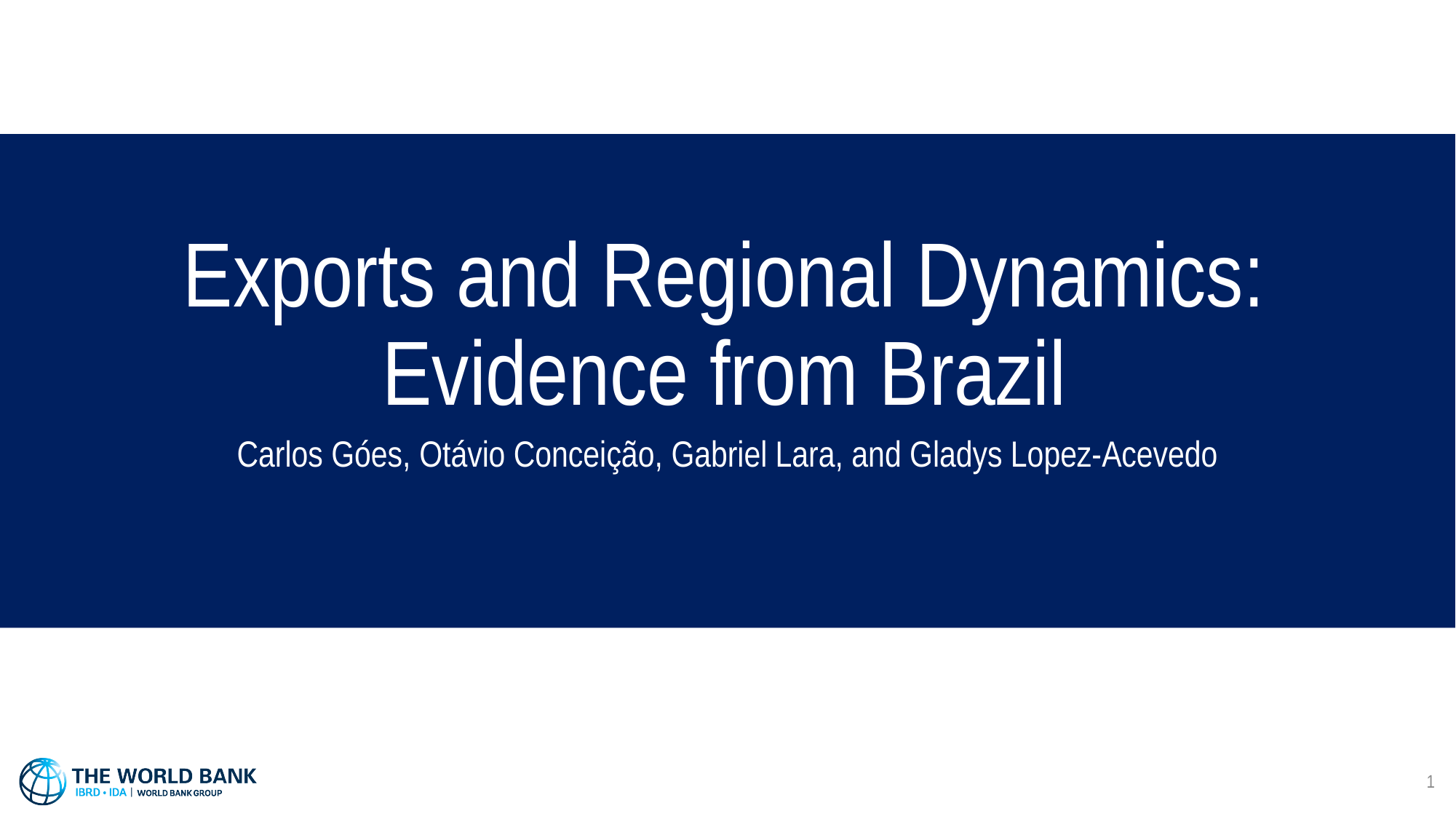

# Exports and Regional Dynamics: Evidence from Brazil
Carlos Góes, Otávio Conceição, Gabriel Lara, and Gladys Lopez-Acevedo
1